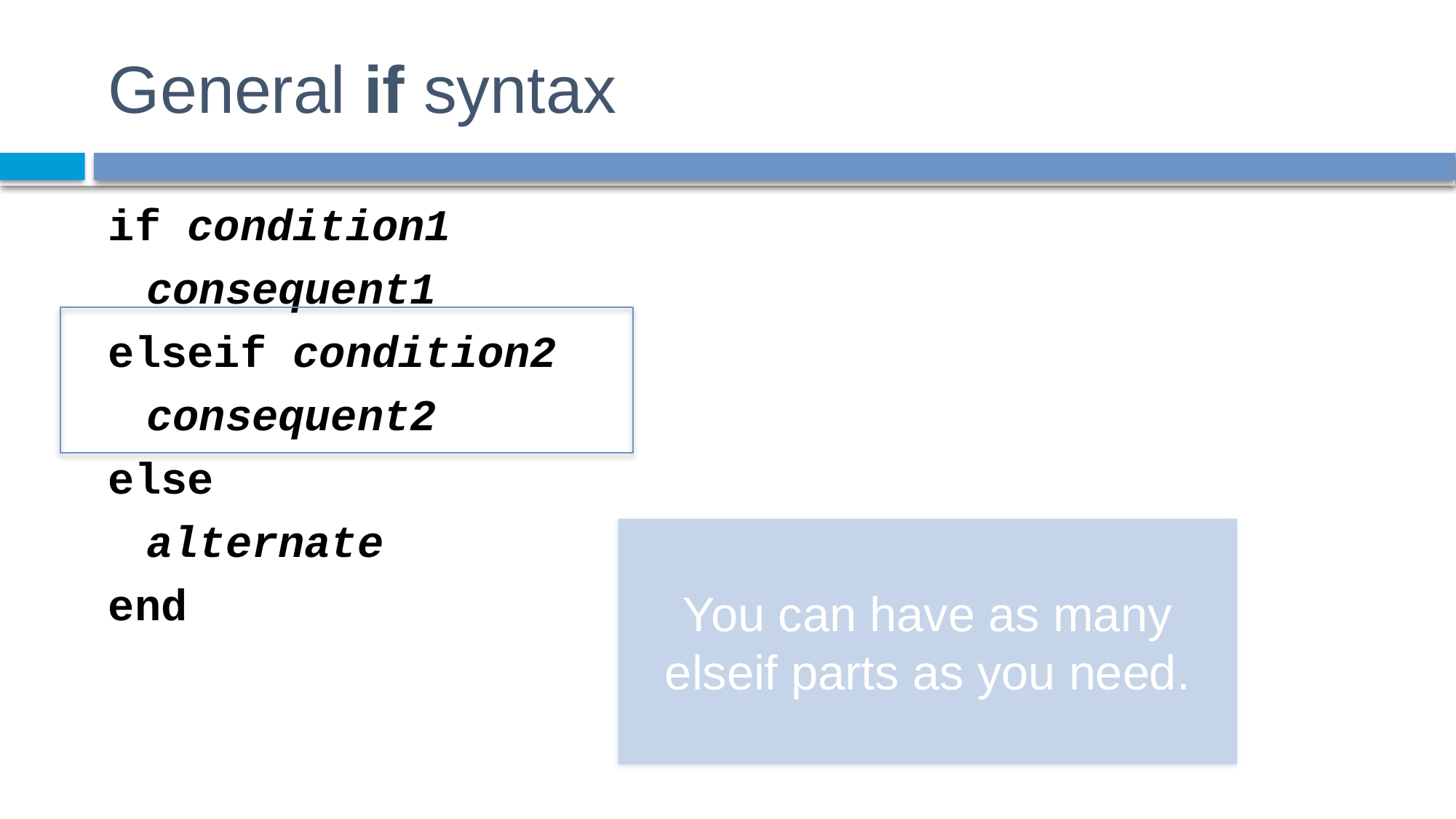

# General if syntax
if condition1
	consequent1
elseif condition2
	consequent2
else
	alternate
end

You can have as many elseif parts as you need.